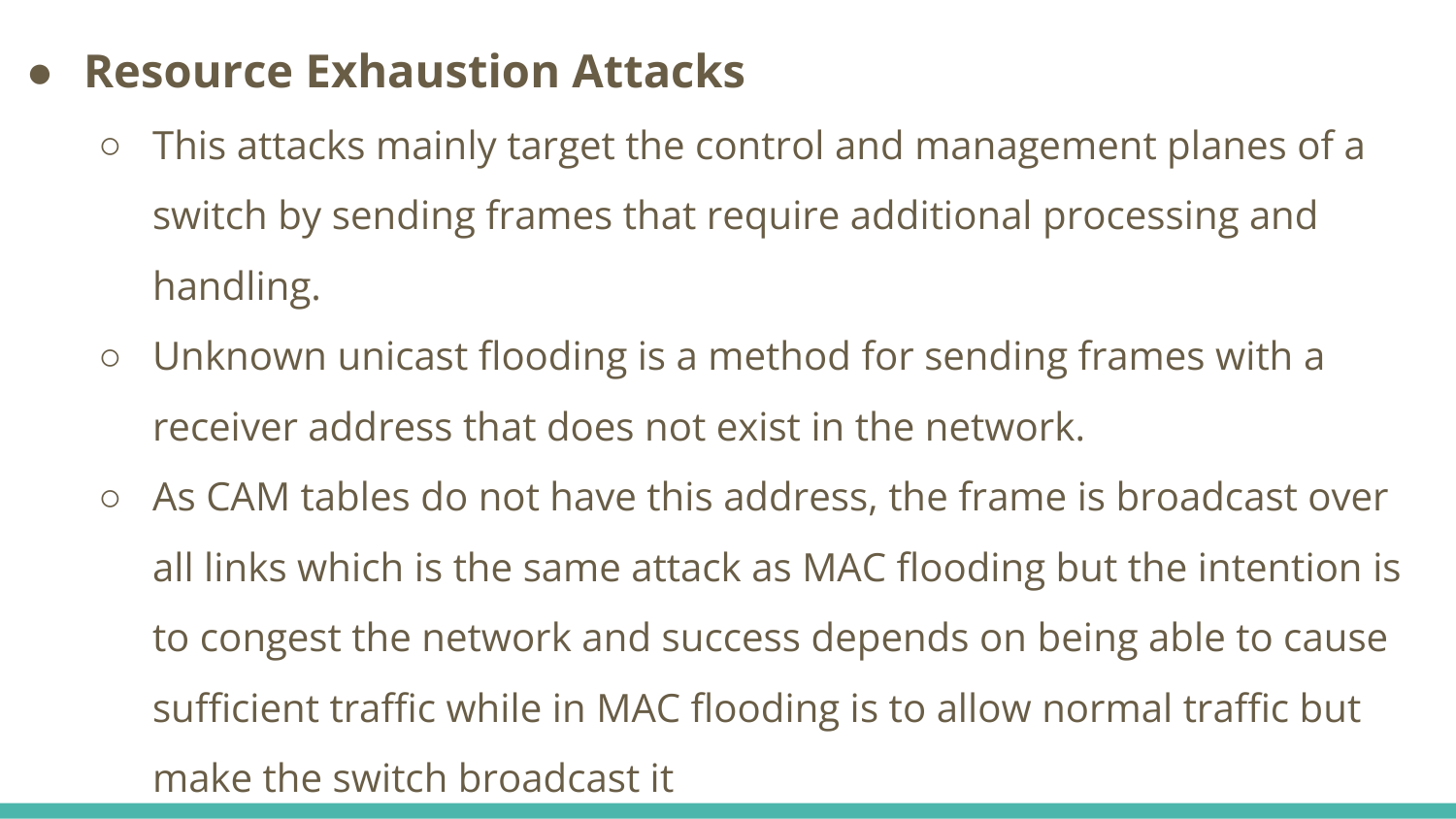

Resource Exhaustion Attacks
This attacks mainly target the control and management planes of a switch by sending frames that require additional processing and handling.
Unknown unicast flooding is a method for sending frames with a receiver address that does not exist in the network.
As CAM tables do not have this address, the frame is broadcast over all links which is the same attack as MAC flooding but the intention is to congest the network and success depends on being able to cause sufficient traffic while in MAC flooding is to allow normal traffic but make the switch broadcast it